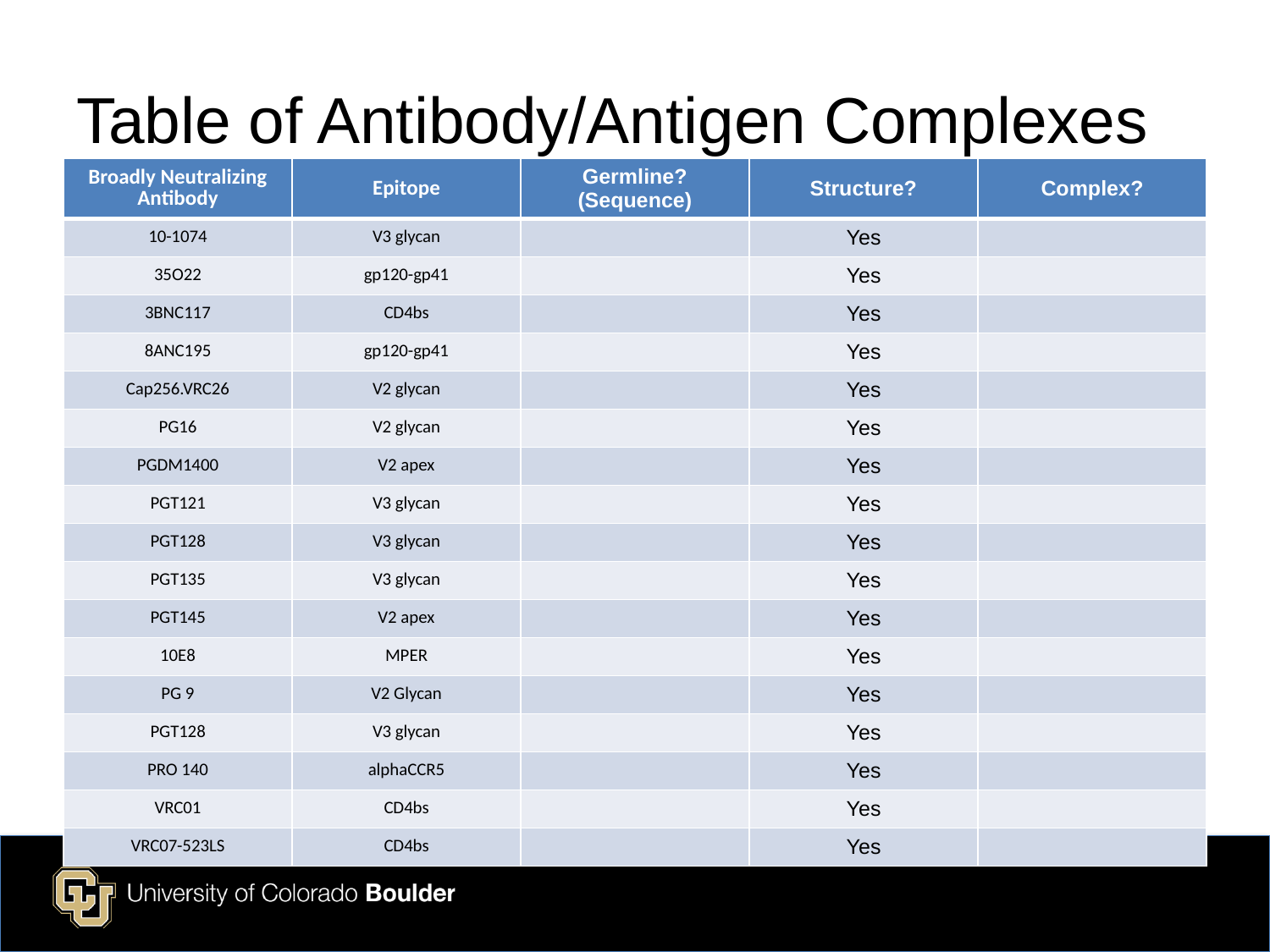

# Table of Antibody/Antigen Complexes
| Broadly Neutralizing Antibody | Epitope | Germline? (Sequence) | Structure? | Complex? |
| --- | --- | --- | --- | --- |
| 10-1074 | V3 glycan |  | Yes |  |
| 35O22 | gp120-gp41 |  | Yes |  |
| 3BNC117 | CD4bs |  | Yes |  |
| 8ANC195 | gp120-gp41 |  | Yes |  |
| Cap256.VRC26 | V2 glycan |  | Yes |  |
| PG16 | V2 glycan |  | Yes |  |
| PGDM1400 | V2 apex |  | Yes |  |
| PGT121 | V3 glycan |  | Yes |  |
| PGT128 | V3 glycan |  | Yes |  |
| PGT135 | V3 glycan |  | Yes |  |
| PGT145 | V2 apex |  | Yes |  |
| 10E8 | MPER |  | Yes |  |
| PG 9 | V2 Glycan |  | Yes |  |
| PGT128 | V3 glycan |  | Yes |  |
| PRO 140 | alphaCCR5 |  | Yes |  |
| VRC01 | CD4bs |  | Yes |  |
| VRC07-523LS | CD4bs |  | Yes |  |